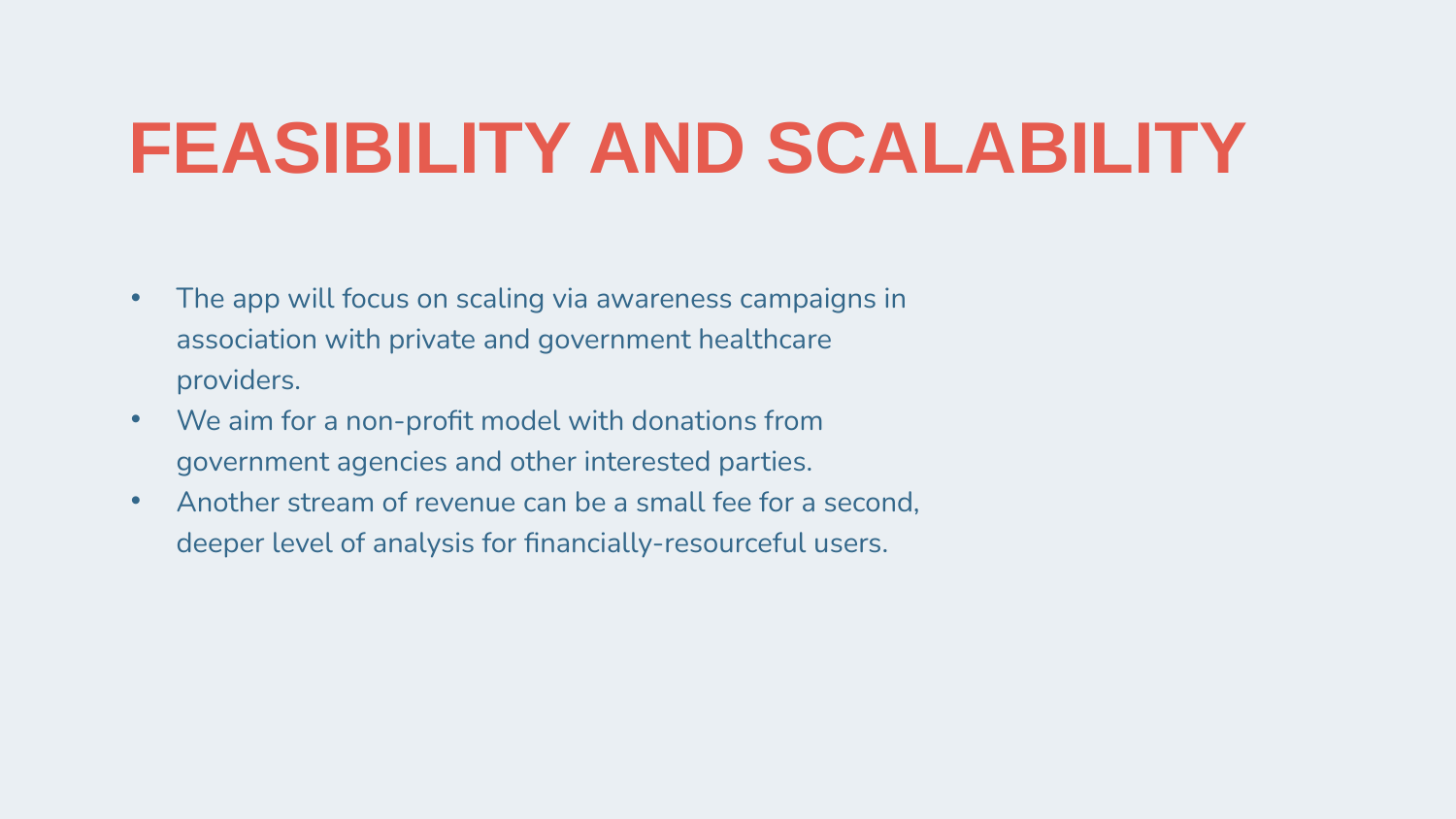

# FEASIBILITY AND SCALABILITY
The app will focus on scaling via awareness campaigns in association with private and government healthcare providers.
We aim for a non-profit model with donations from government agencies and other interested parties.
Another stream of revenue can be a small fee for a second, deeper level of analysis for financially-resourceful users.